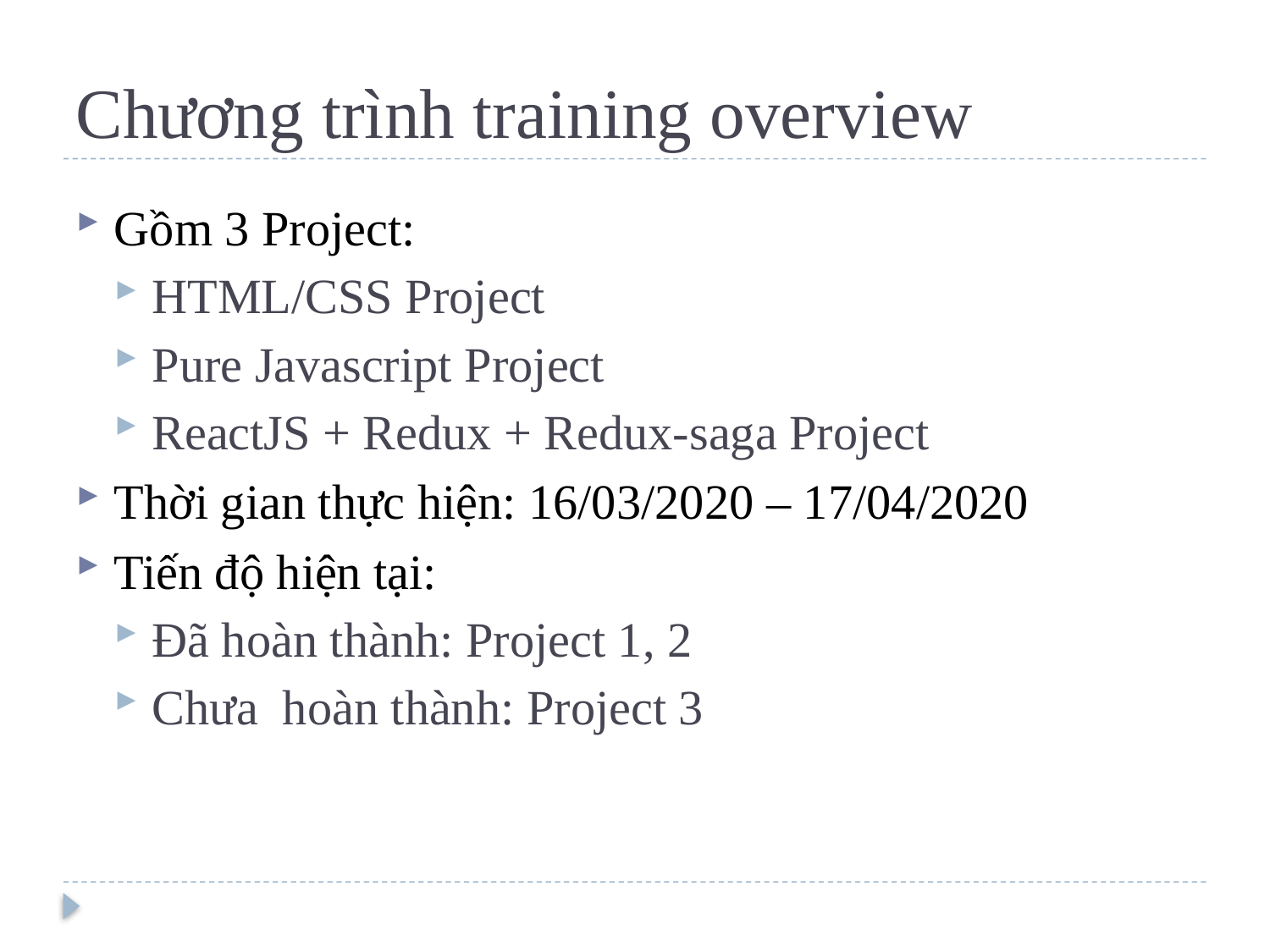

# Chương trình training overview
Gồm 3 Project:
HTML/CSS Project
Pure Javascript Project
ReactJS + Redux + Redux-saga Project
Thời gian thực hiện: 16/03/2020 – 17/04/2020
Tiến độ hiện tại:
Đã hoàn thành: Project 1, 2
Chưa  hoàn thành: Project 3